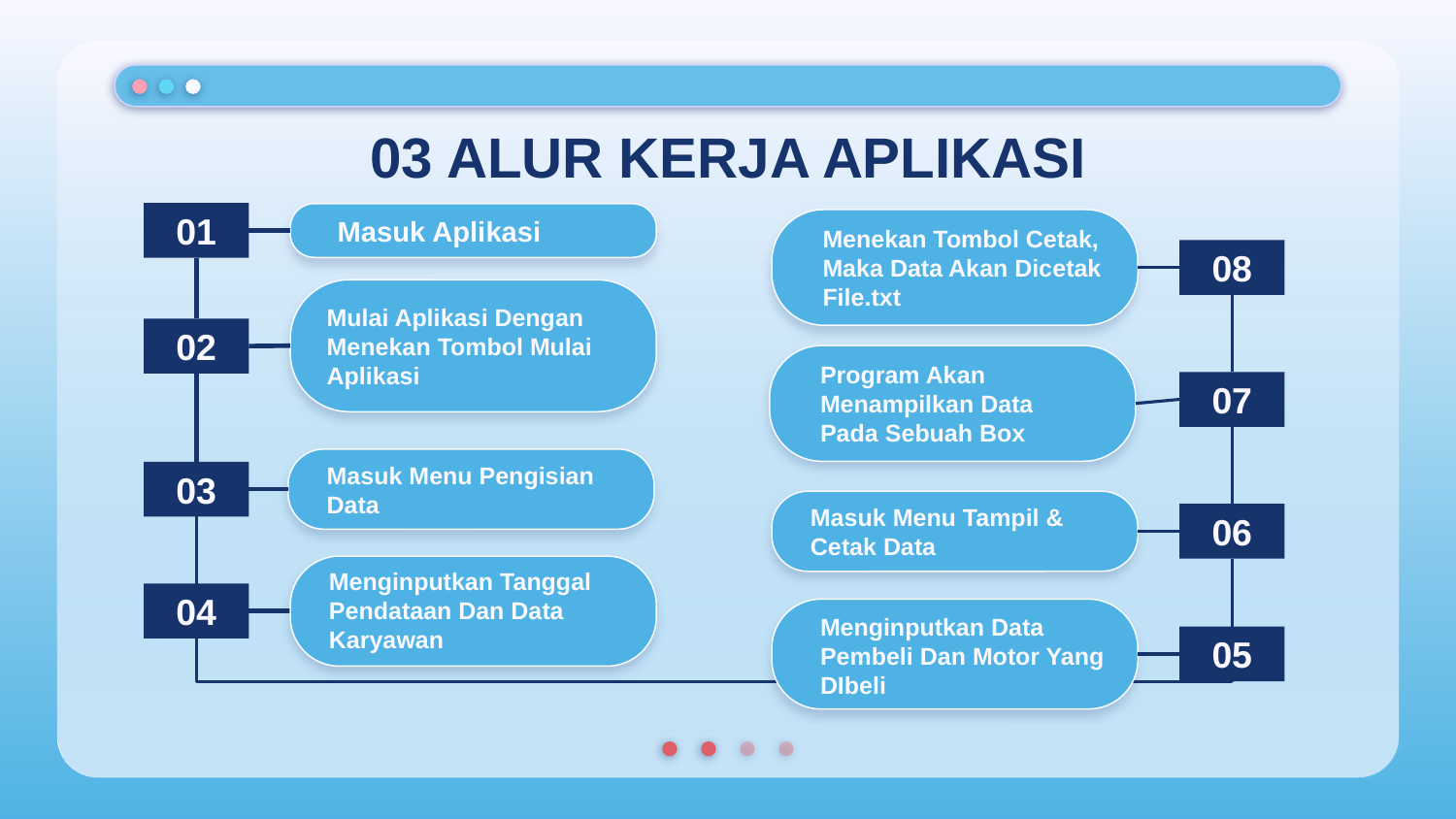

# 03 ALUR KERJA APLIKASI
01

Menekan Tombol Cetak, Maka Data Akan Dicetak File.txt
Masuk Aplikasi
Menu
08
Mulai Aplikasi Dengan Menekan Tombol Mulai Aplikasi

02

Program Akan Menampilkan Data Pada Sebuah Box
07

Masuk Menu Pengisian Data
03

Masuk Menu Tampil & Cetak Data
06
Menginputkan Tanggal Pendataan Dan Data Karyawan

04

Menginputkan Data Pembeli Dan Motor Yang DIbeli
05